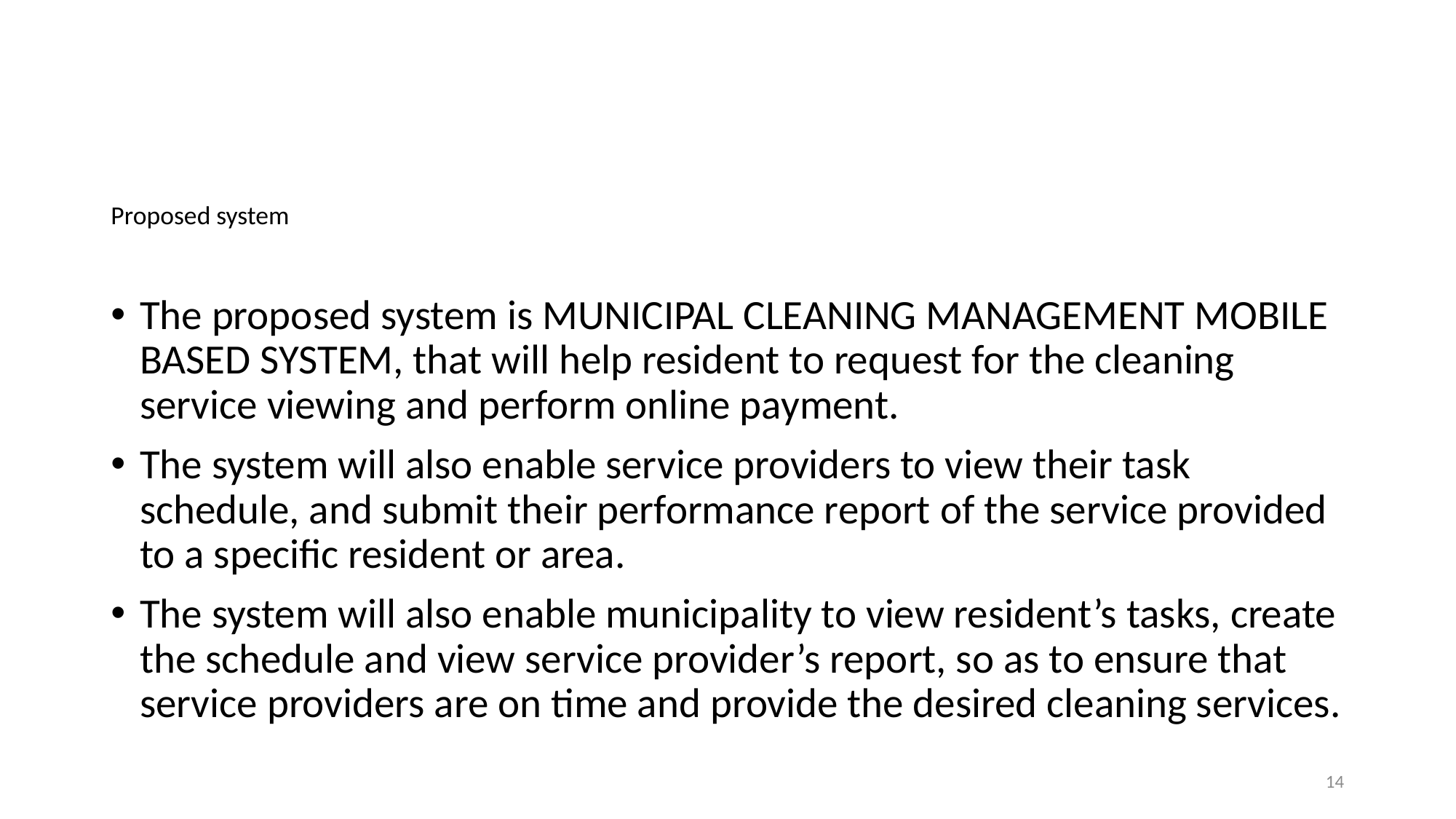

# Proposed system
The proposed system is MUNICIPAL CLEANING MANAGEMENT MOBILE BASED SYSTEM, that will help resident to request for the cleaning service viewing and perform online payment.
The system will also enable service providers to view their task schedule, and submit their performance report of the service provided to a specific resident or area.
The system will also enable municipality to view resident’s tasks, create the schedule and view service provider’s report, so as to ensure that service providers are on time and provide the desired cleaning services.
14